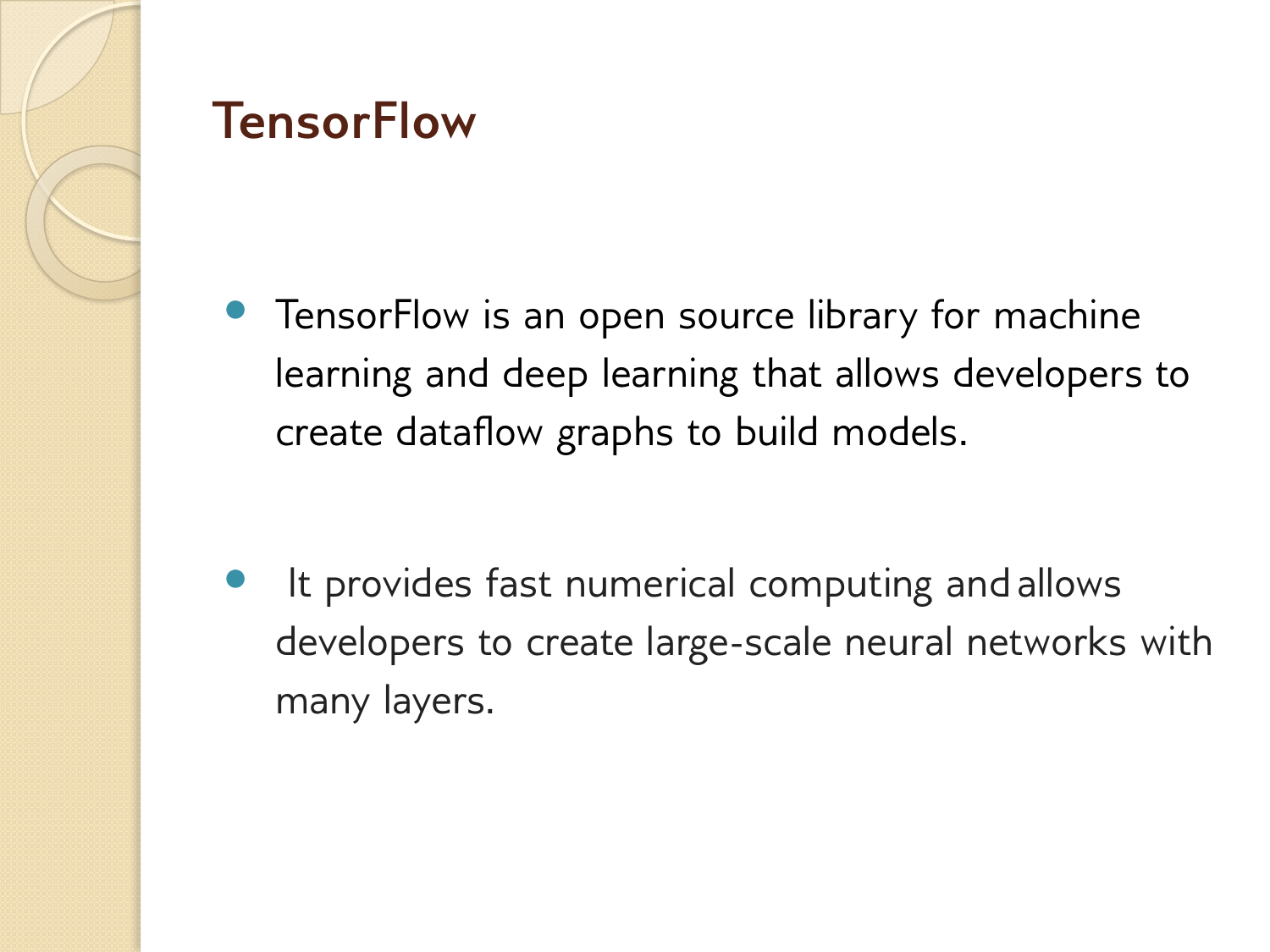

# TensorFlow

TensorFlow is an open source library for machine learning and deep learning that allows developers to create dataflow graphs to build models.

 It provides fast numerical computing and allows developers to create large-scale neural networks with many layers.